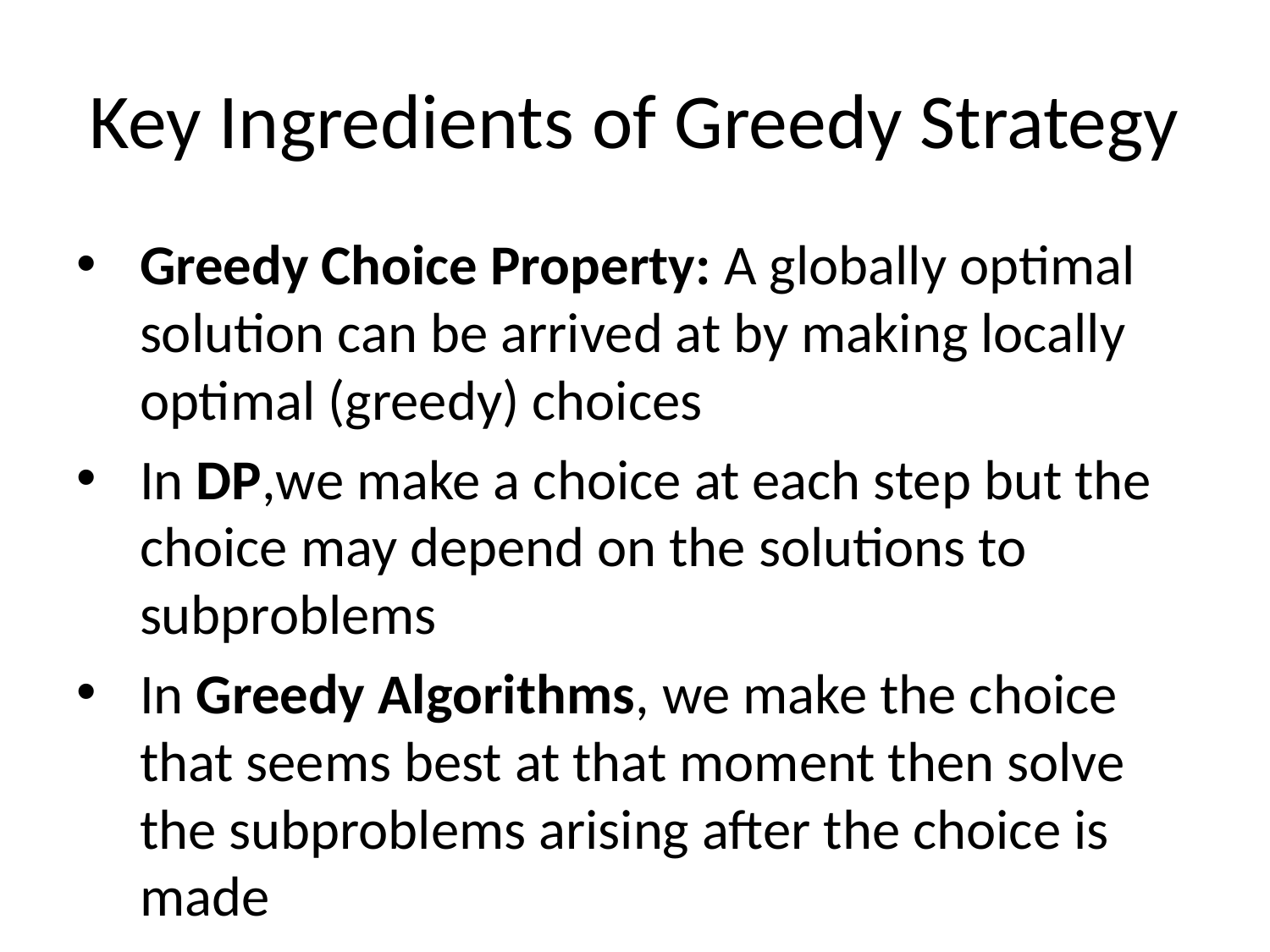

# Key Ingredients of Greedy Strategy
Greedy Choice Property: A globally optimal solution can be arrived at by making locally optimal (greedy) choices
In DP,we make a choice at each step but the choice may depend on the solutions to subproblems
In Greedy Algorithms, we make the choice that seems best at that moment then solve the subproblems arising after the choice is made
The choice may depend on choices so far, but it cannot depend on any future choice or on the solutions to subproblems
DP solves the problem bottom-up
Greedy usually progresses in a top-down fashion by making one greedy choice after another reducing each given problem instance to a smaller one